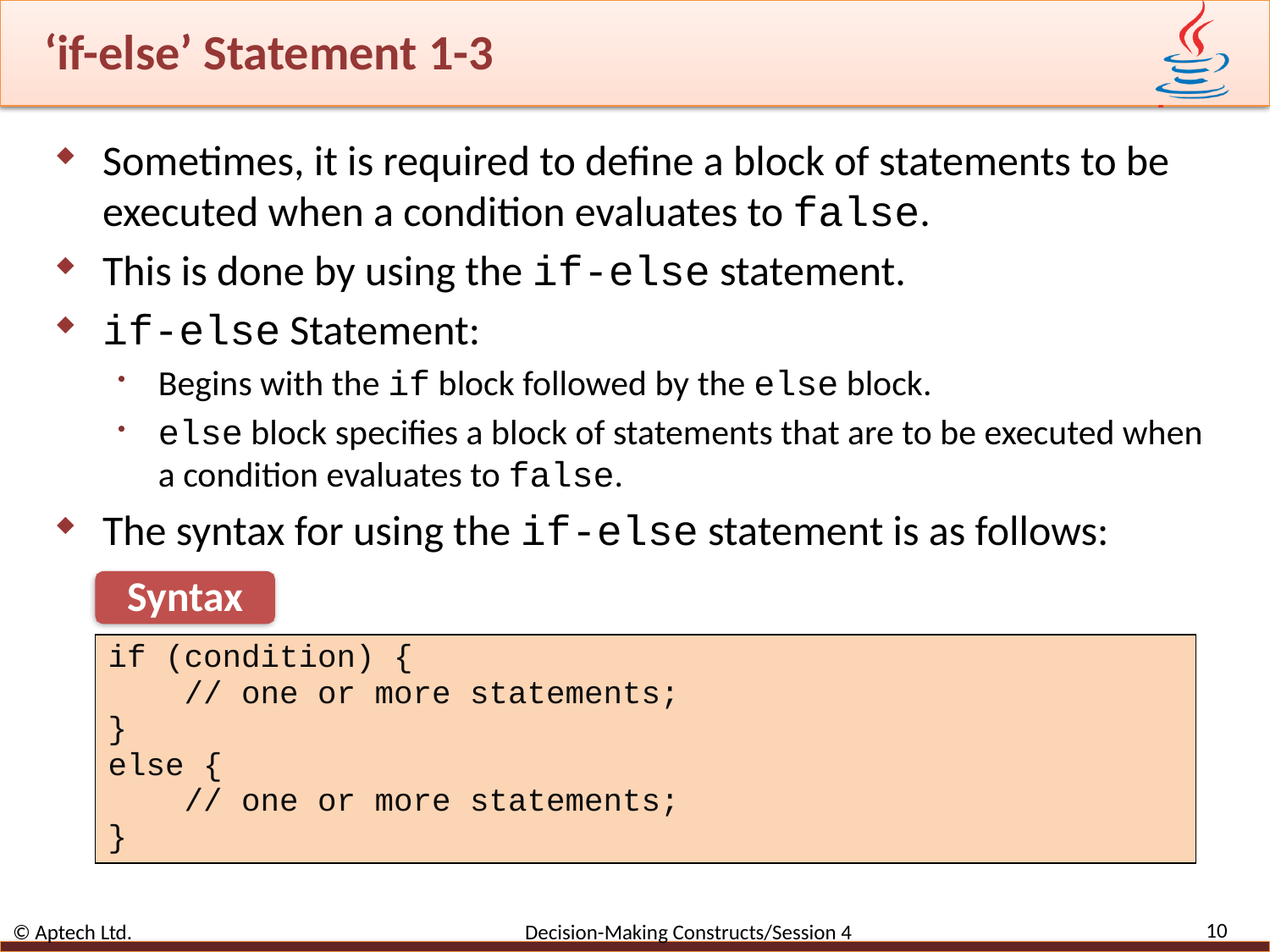

# ‘if-else’ Statement 1-3
Sometimes, it is required to define a block of statements to be executed when a condition evaluates to false.
This is done by using the if-else statement.
if-else Statement:
Begins with the if block followed by the else block.
else block specifies a block of statements that are to be executed when a condition evaluates to false.
The syntax for using the if-else statement is as follows:

Syntax
| if (condition) { // one or more statements; } else { // one or more statements; } |
| --- |
10
© Aptech Ltd.                                                                                 Decision-Making Constructs/Session 4